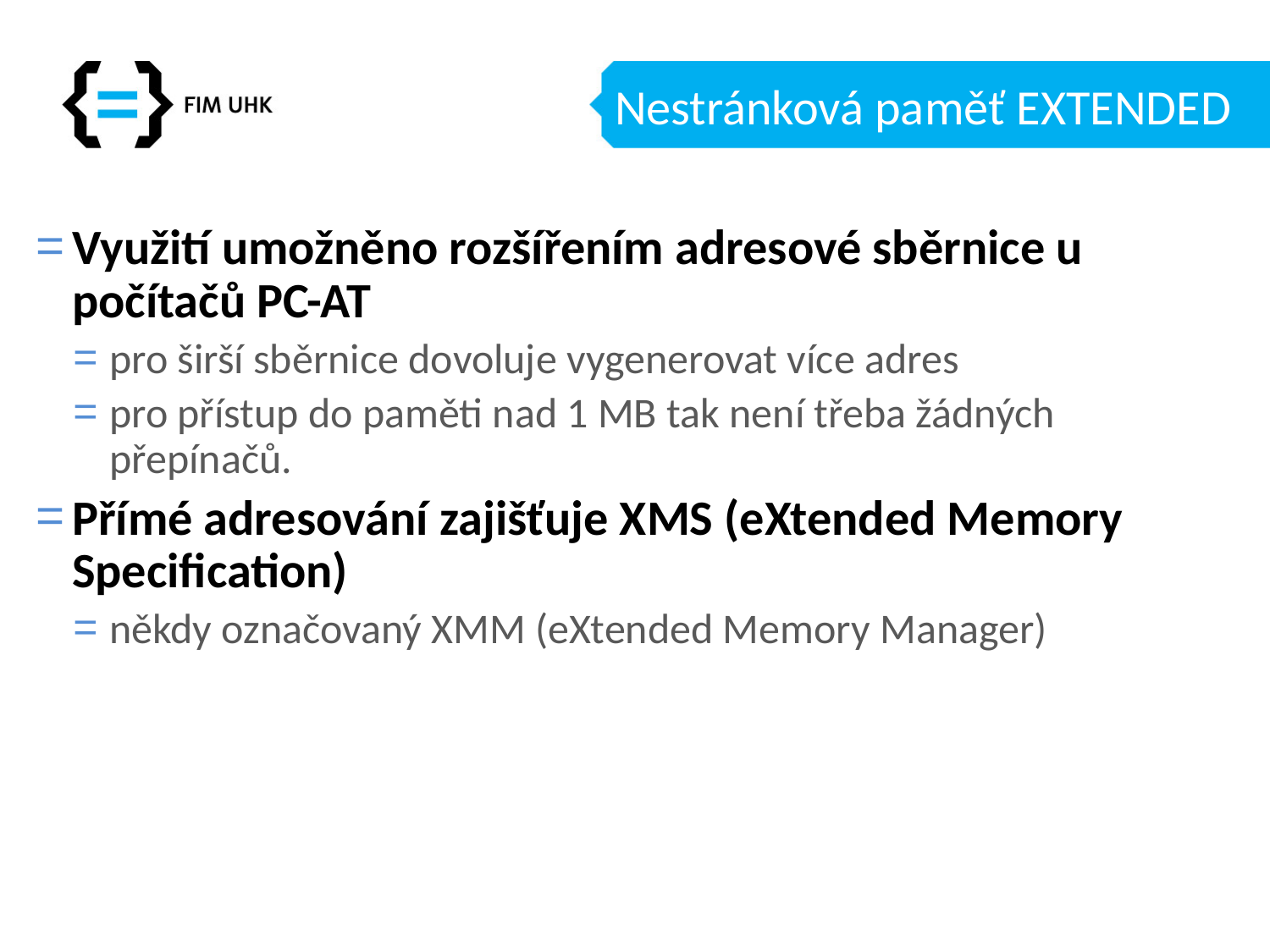

# Nestránková paměť EXTENDED
Využití umožněno rozšířením adresové sběrnice u počítačů PC-AT
pro širší sběrnice dovoluje vygenerovat více adres
pro přístup do paměti nad 1 MB tak není třeba žádných přepínačů.
Přímé adresování zajišťuje XMS (eXtended Memory Specification)
někdy označovaný XMM (eXtended Memory Manager)